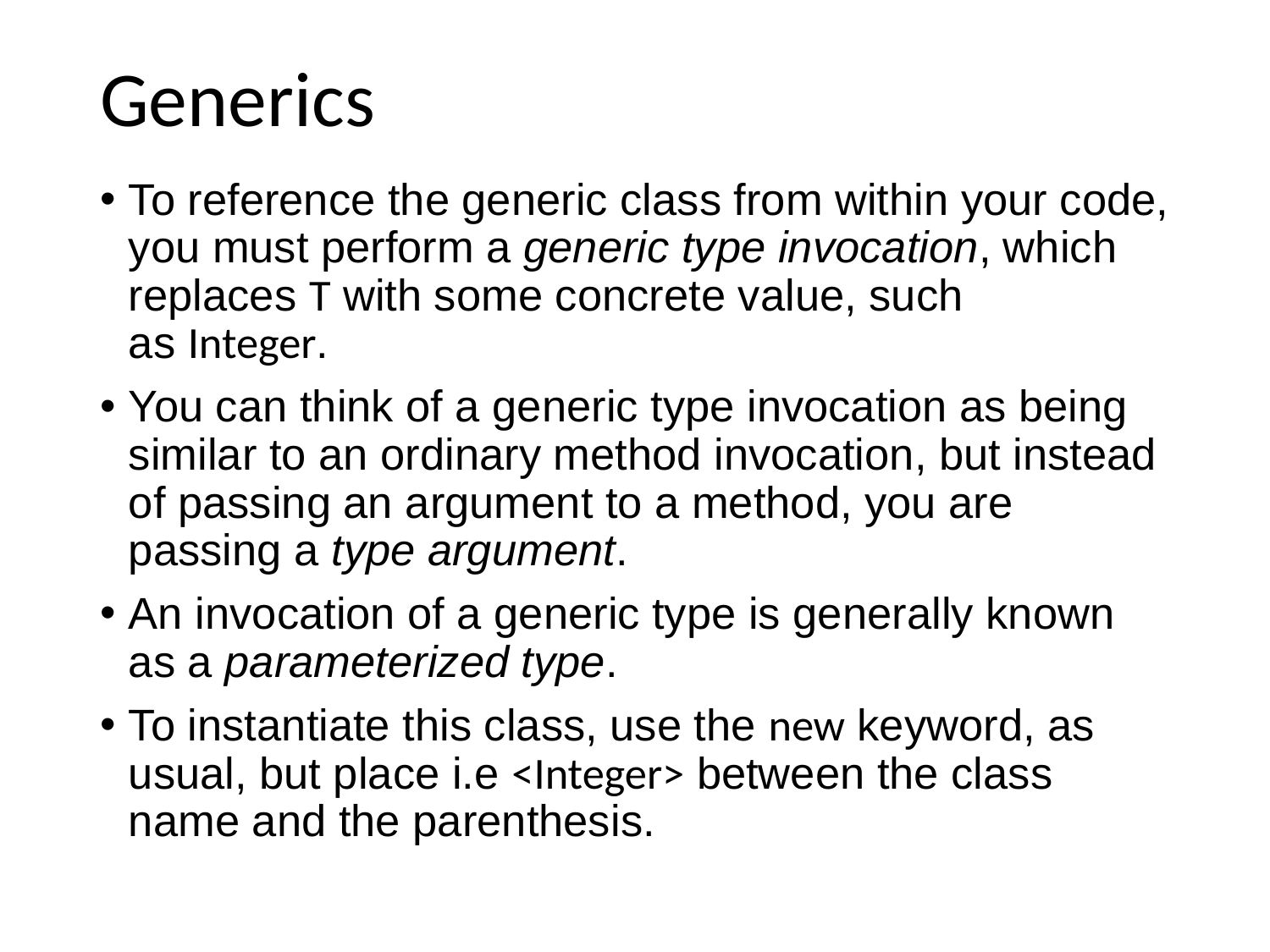

# Generics
To reference the generic class from within your code, you must perform a generic type invocation, which replaces T with some concrete value, such as Integer.
You can think of a generic type invocation as being similar to an ordinary method invocation, but instead of passing an argument to a method, you are passing a type argument.
An invocation of a generic type is generally known as a parameterized type.
To instantiate this class, use the new keyword, as usual, but place i.e <Integer> between the class name and the parenthesis.